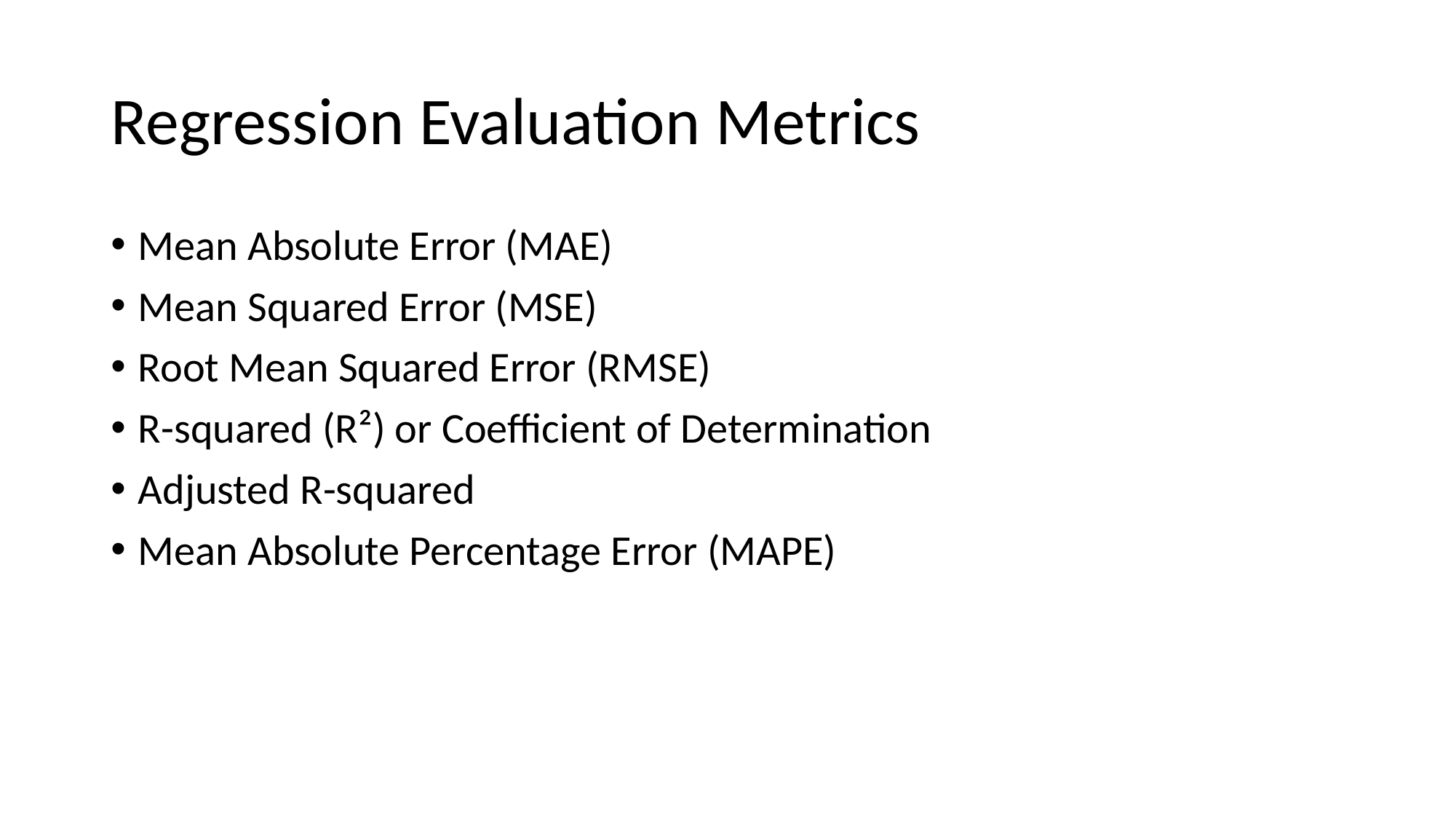

# Regression Evaluation Metrics
Mean Absolute Error (MAE)
Mean Squared Error (MSE)
Root Mean Squared Error (RMSE)
R-squared (R²) or Coefficient of Determination
Adjusted R-squared
Mean Absolute Percentage Error (MAPE)